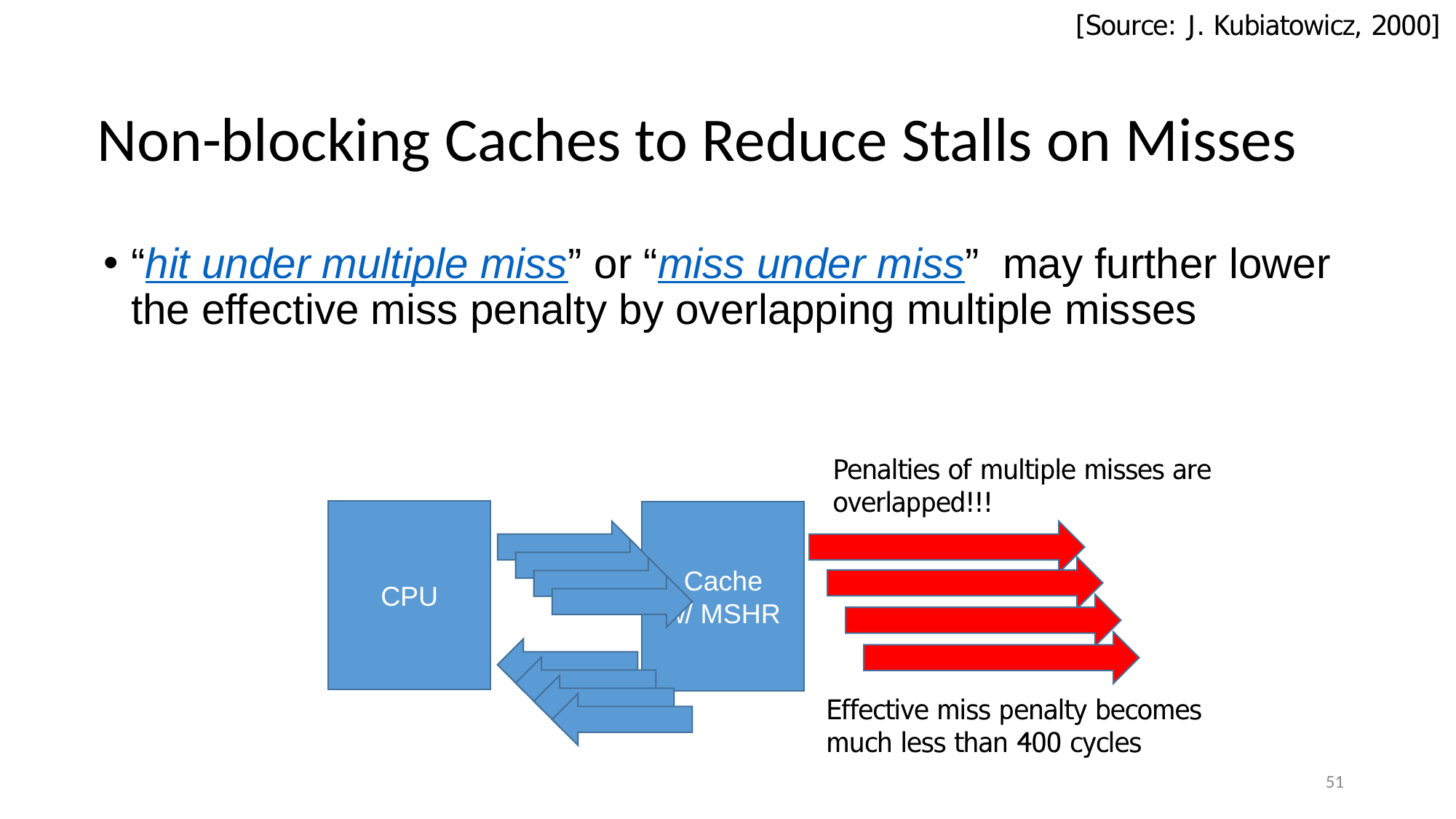

[Source: J. Kubiatowicz, 2000]
# Non-blocking Caches to Reduce Stalls on Misses
“hit under multiple miss” or “miss under miss”  may further lower the effective miss penalty by overlapping multiple misses
Penalties of multiple misses are
overlapped!!!
CPU
Cache
w/ MSHR

Effective miss penalty becomes
much less than 400 cycles

51